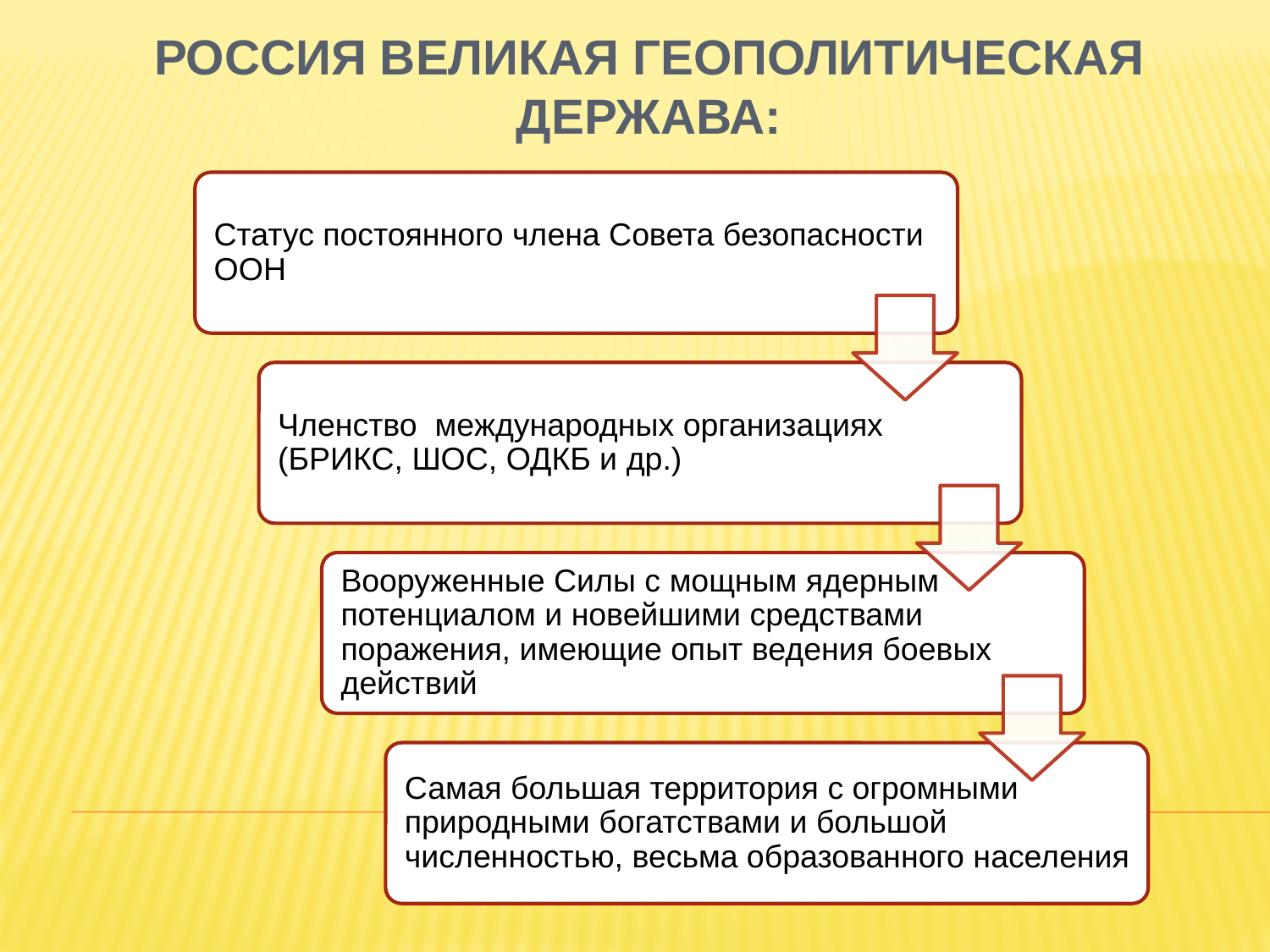

# Россия великая геополитическая держава:
Статус постоянного члена Совета безопасности ООН
Членство  международных организациях  (БРИКС, ШОС, ОДКБ и др.)
Вооруженные Силы с мощным ядерным потенциалом и новейшими средствами поражения, имеющие опыт ведения боевых действий
Самая большая территория с огромными природными богатствами и большой численностью, весьма образованного населения